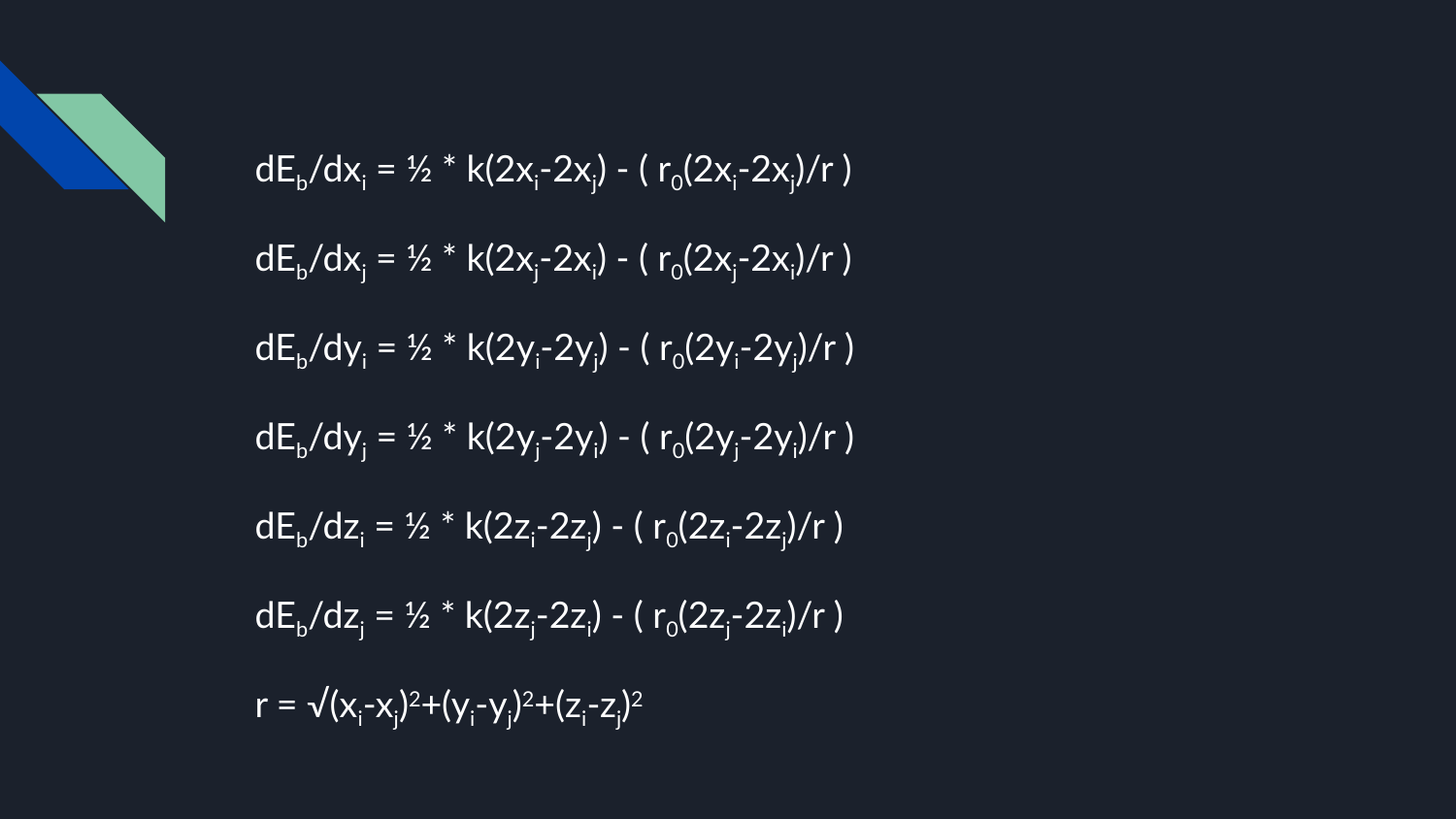

dEb/dxi = ½ * k(2xi-2xj) - ( r0(2xi-2xj)/r )
dEb/dxj = ½ * k(2xj-2xi) - ( r0(2xj-2xi)/r )
dEb/dyi = ½ * k(2yi-2yj) - ( r0(2yi-2yj)/r )
dEb/dyj = ½ * k(2yj-2yi) - ( r0(2yj-2yi)/r )
dEb/dzi = ½ * k(2zi-2zj) - ( r0(2zi-2zj)/r )
dEb/dzj = ½ * k(2zj-2zi) - ( r0(2zj-2zi)/r )
r = √(xi-xj)2+(yi-yj)2+(zi-zj)2